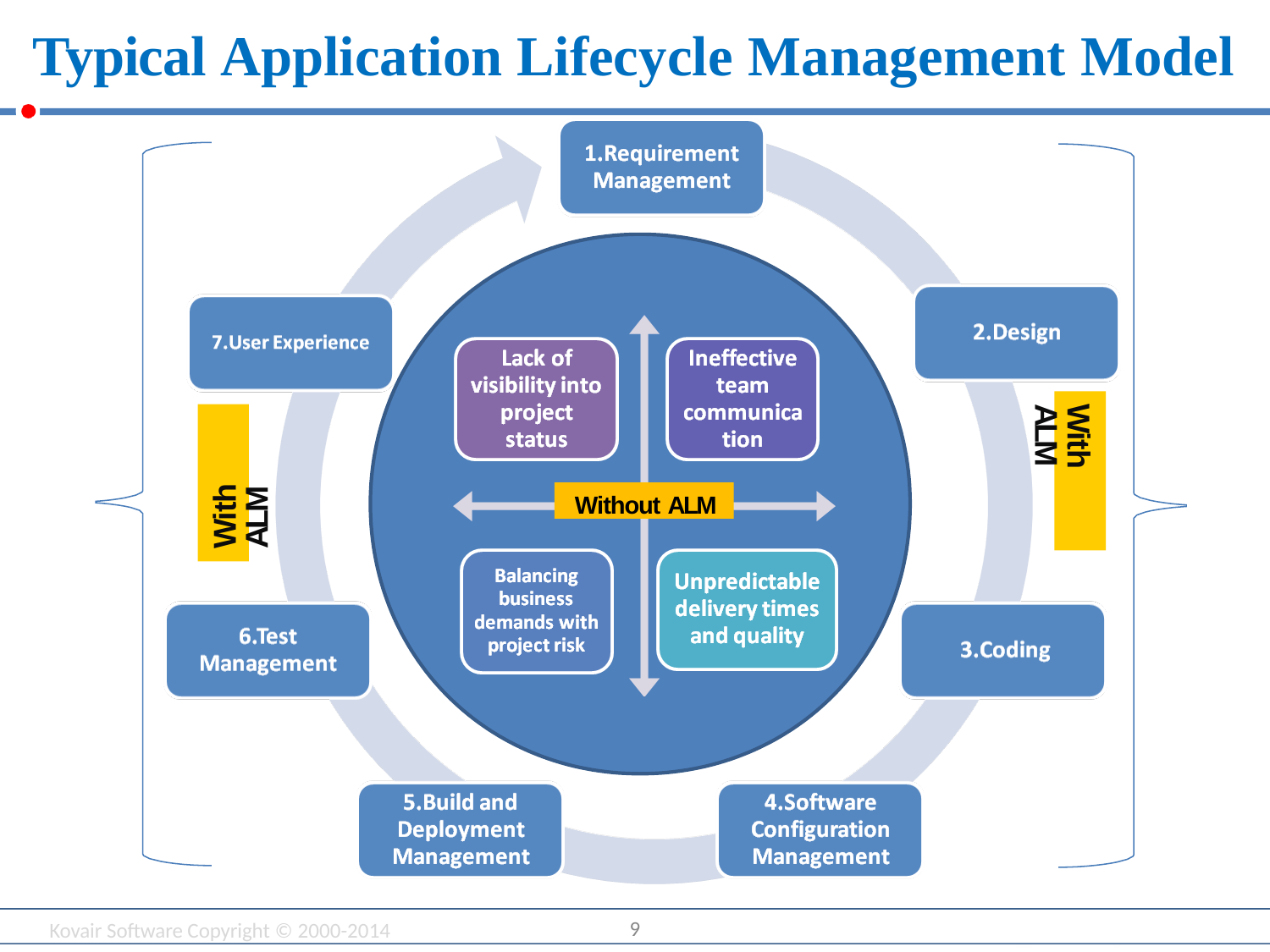

# Typical Application Lifecycle Management Model

With ALM
With ALM
Without ALM

9
Kovair Software Copyright © 2000-2014